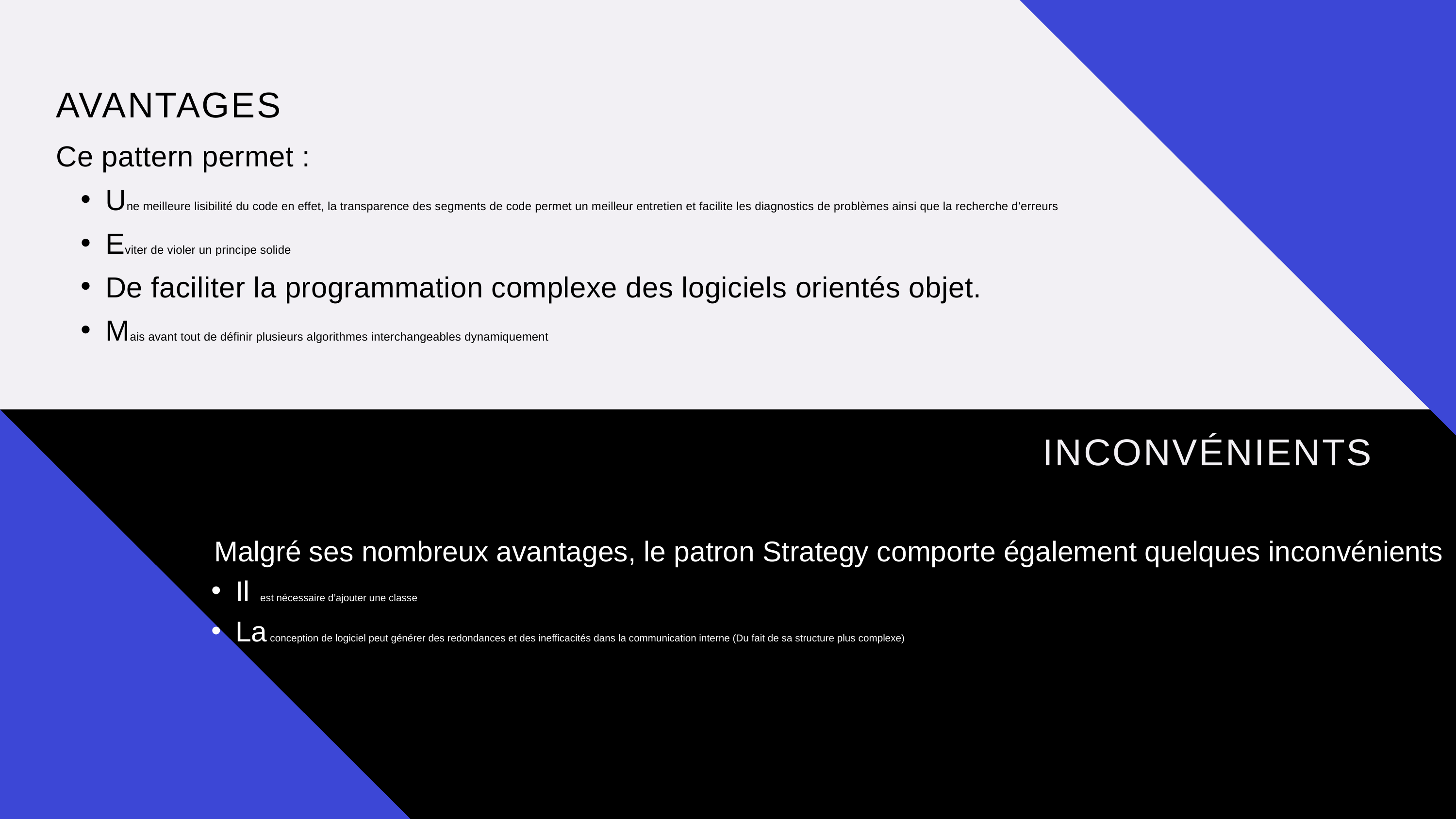

AVANTAGES
Ce pattern permet :
Une meilleure lisibilité du code en effet, la transparence des segments de code permet un meilleur entretien et facilite les diagnostics de problèmes ainsi que la recherche d’erreurs
Eviter de violer un principe solide
De faciliter la programmation complexe des logiciels orientés objet.
Mais avant tout de définir plusieurs algorithmes interchangeables dynamiquement

INCONVÉNIENTS

Malgré ses nombreux avantages, le patron Strategy comporte également quelques inconvénients
Il  est nécessaire d’ajouter une classe
La conception de logiciel peut générer des redondances et des inefficacités dans la communication interne (Du fait de sa structure plus complexe)